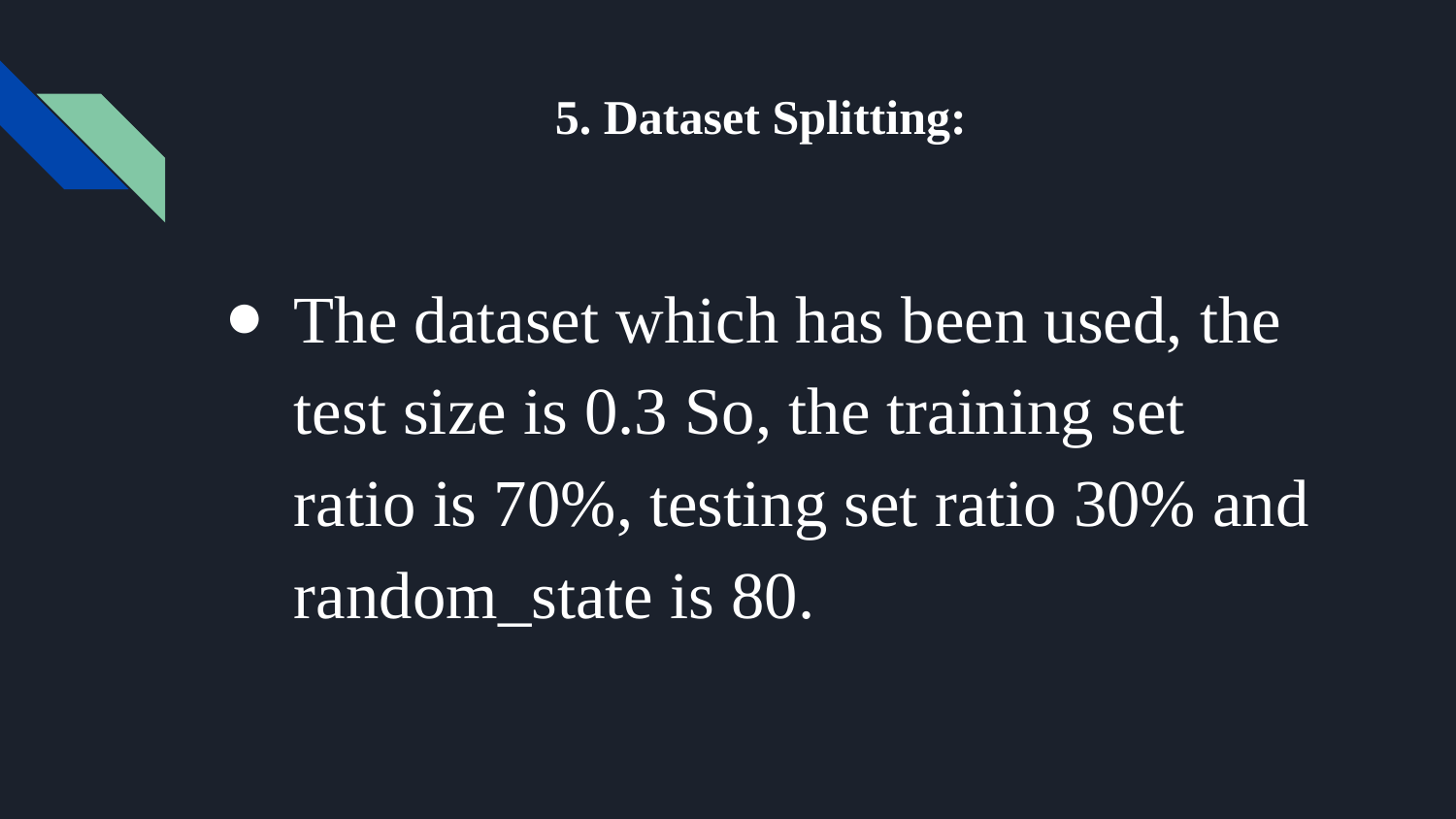

# 5. Dataset Splitting:
The dataset which has been used, the test size is 0.3 So, the training set ratio is 70%, testing set ratio 30% and random_state is 80.